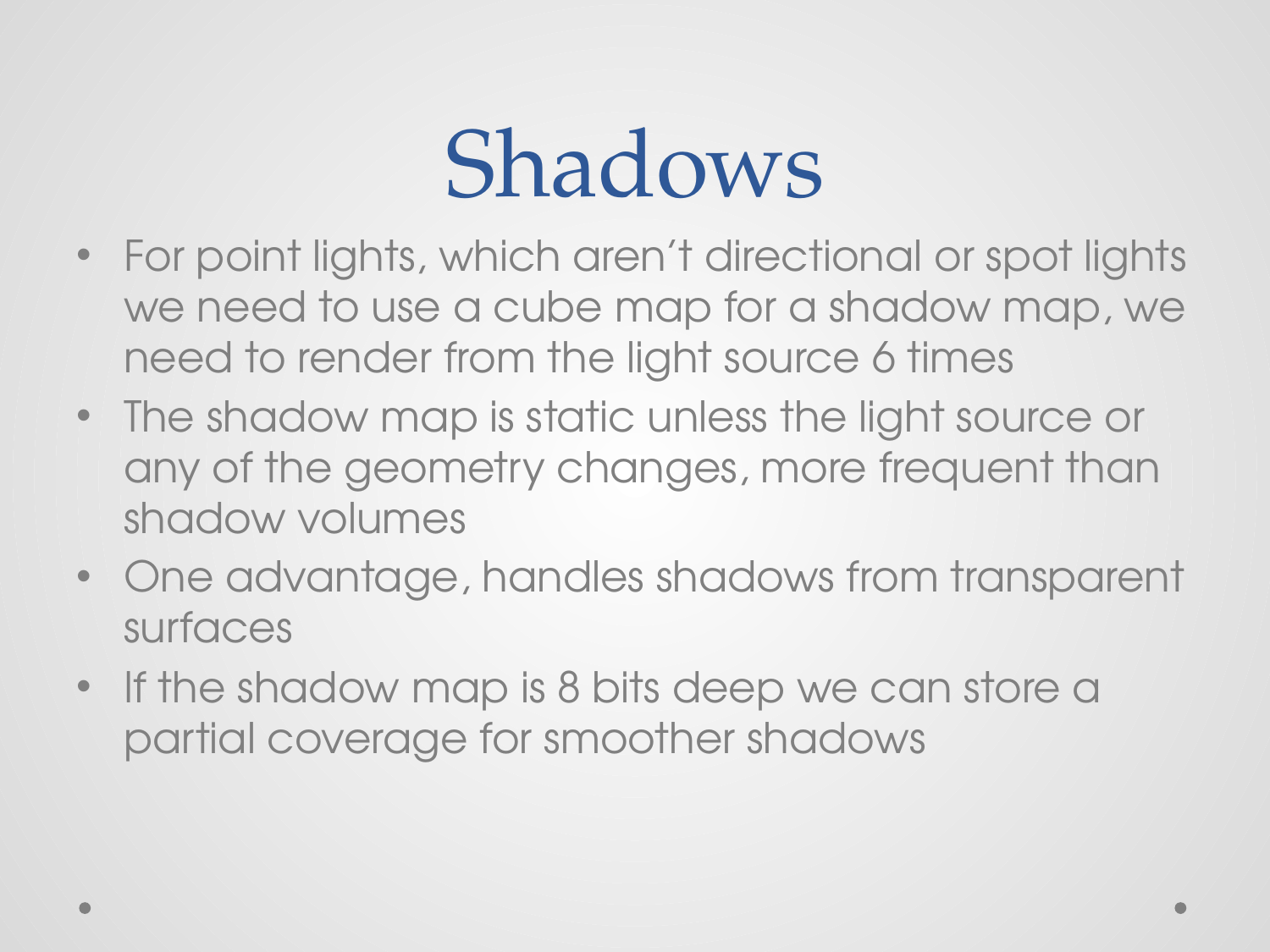

# Shadows
For point lights, which aren’t directional or spot lights we need to use a cube map for a shadow map, we need to render from the light source 6 times
The shadow map is static unless the light source or any of the geometry changes, more frequent than shadow volumes
One advantage, handles shadows from transparent surfaces
If the shadow map is 8 bits deep we can store a partial coverage for smoother shadows